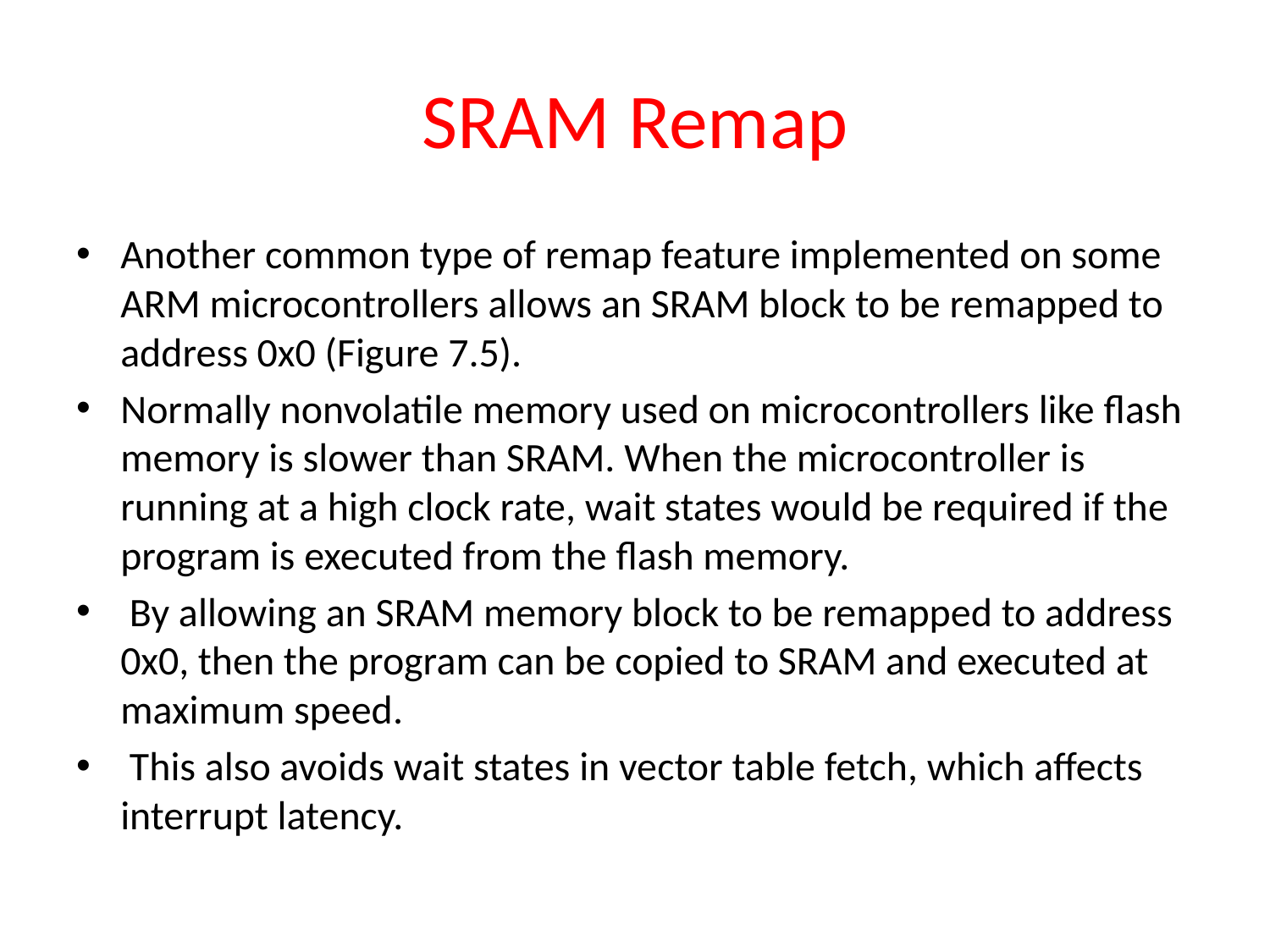

# SRAM Remap
Another common type of remap feature implemented on some ARM microcontrollers allows an SRAM block to be remapped to address 0x0 (Figure 7.5).
Normally nonvolatile memory used on microcontrollers like flash memory is slower than SRAM. When the microcontroller is running at a high clock rate, wait states would be required if the program is executed from the flash memory.
 By allowing an SRAM memory block to be remapped to address 0x0, then the program can be copied to SRAM and executed at maximum speed.
 This also avoids wait states in vector table fetch, which affects interrupt latency.